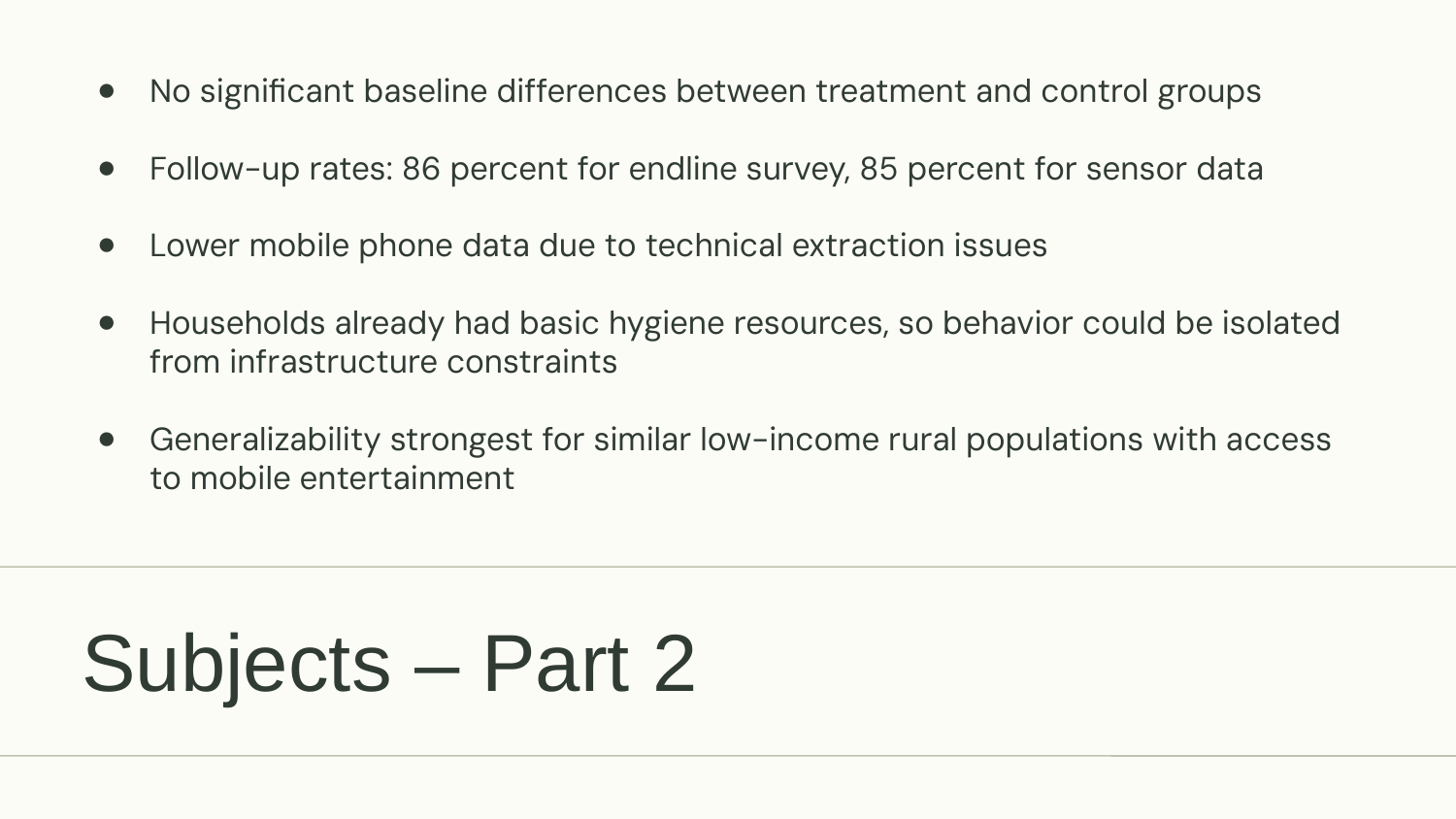

No significant baseline differences between treatment and control groups
Follow-up rates: 86 percent for endline survey, 85 percent for sensor data
Lower mobile phone data due to technical extraction issues
Households already had basic hygiene resources, so behavior could be isolated from infrastructure constraints
Generalizability strongest for similar low-income rural populations with access to mobile entertainment

# Subjects – Part 2